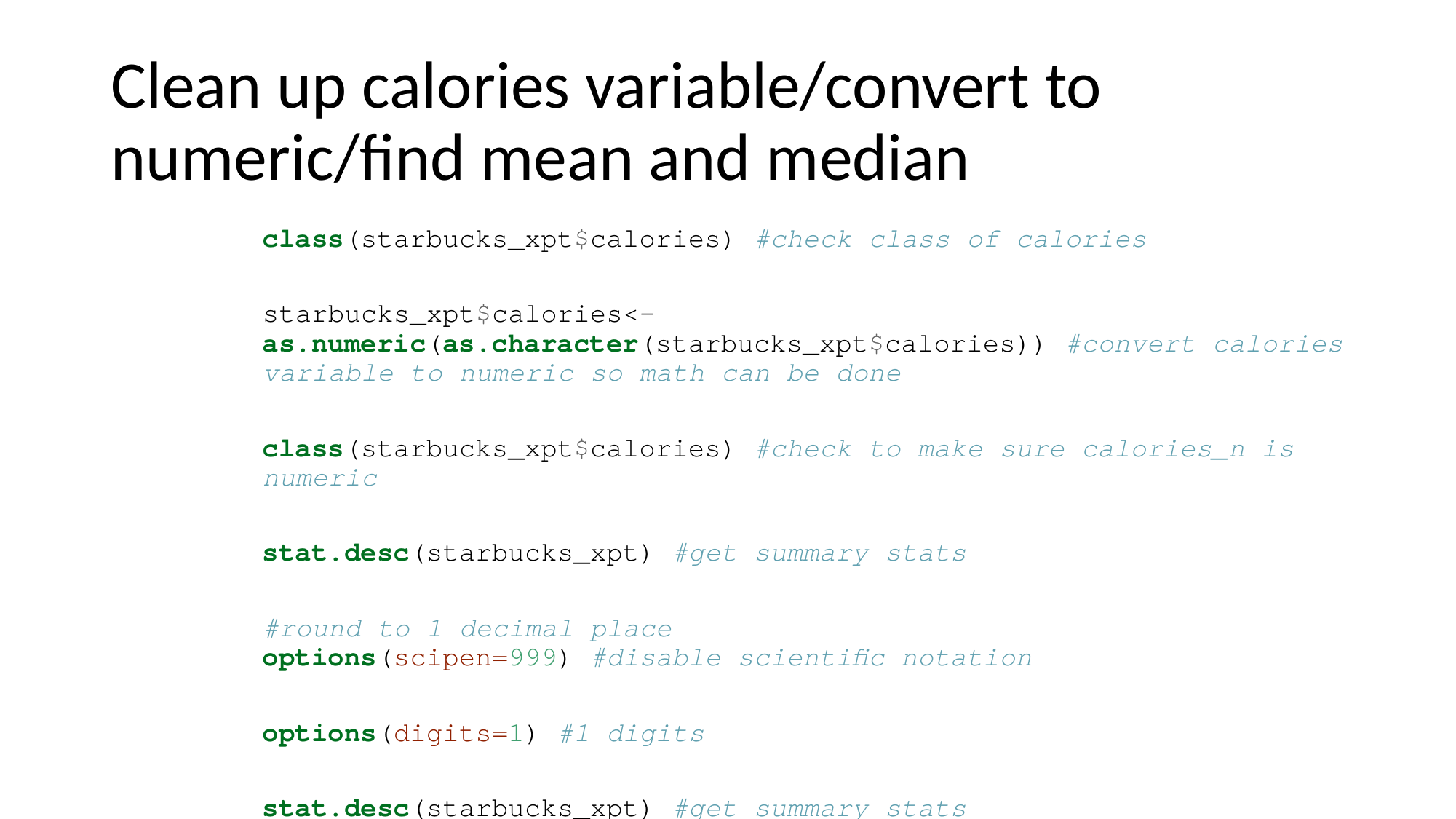

# Clean up calories variable/convert to numeric/find mean and median
class(starbucks_xpt$calories) #check class of calories
starbucks_xpt$calories<-as.numeric(as.character(starbucks_xpt$calories)) #convert calories variable to numeric so math can be done
class(starbucks_xpt$calories) #check to make sure calories_n is numeric
stat.desc(starbucks_xpt) #get summary stats
#round to 1 decimal place
options(scipen=999) #disable scientific notation
options(digits=1) #1 digits
stat.desc(starbucks_xpt) #get summary stats